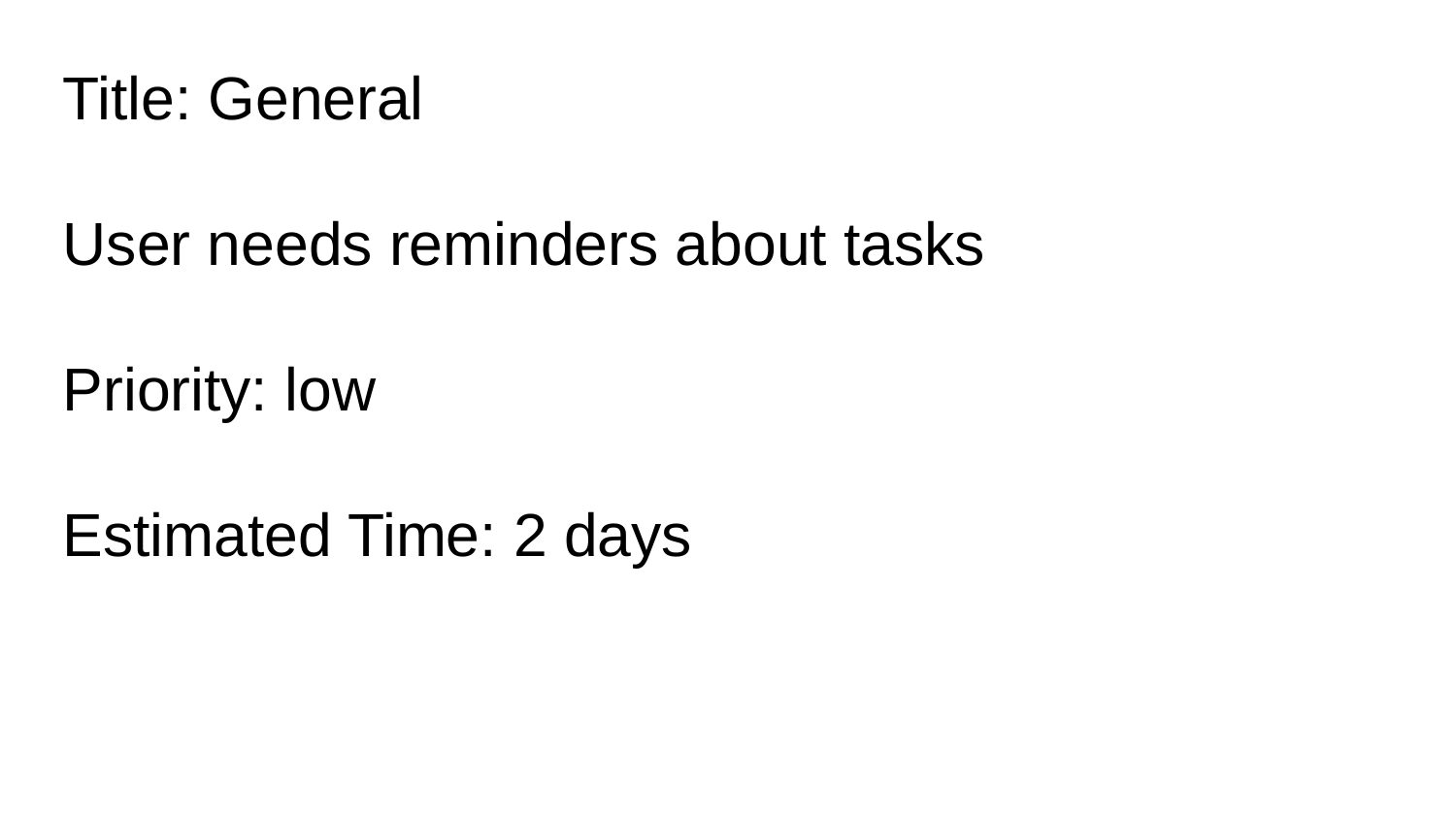

Title: General

User needs reminders about tasks

Priority: low

Estimated Time: 2 days